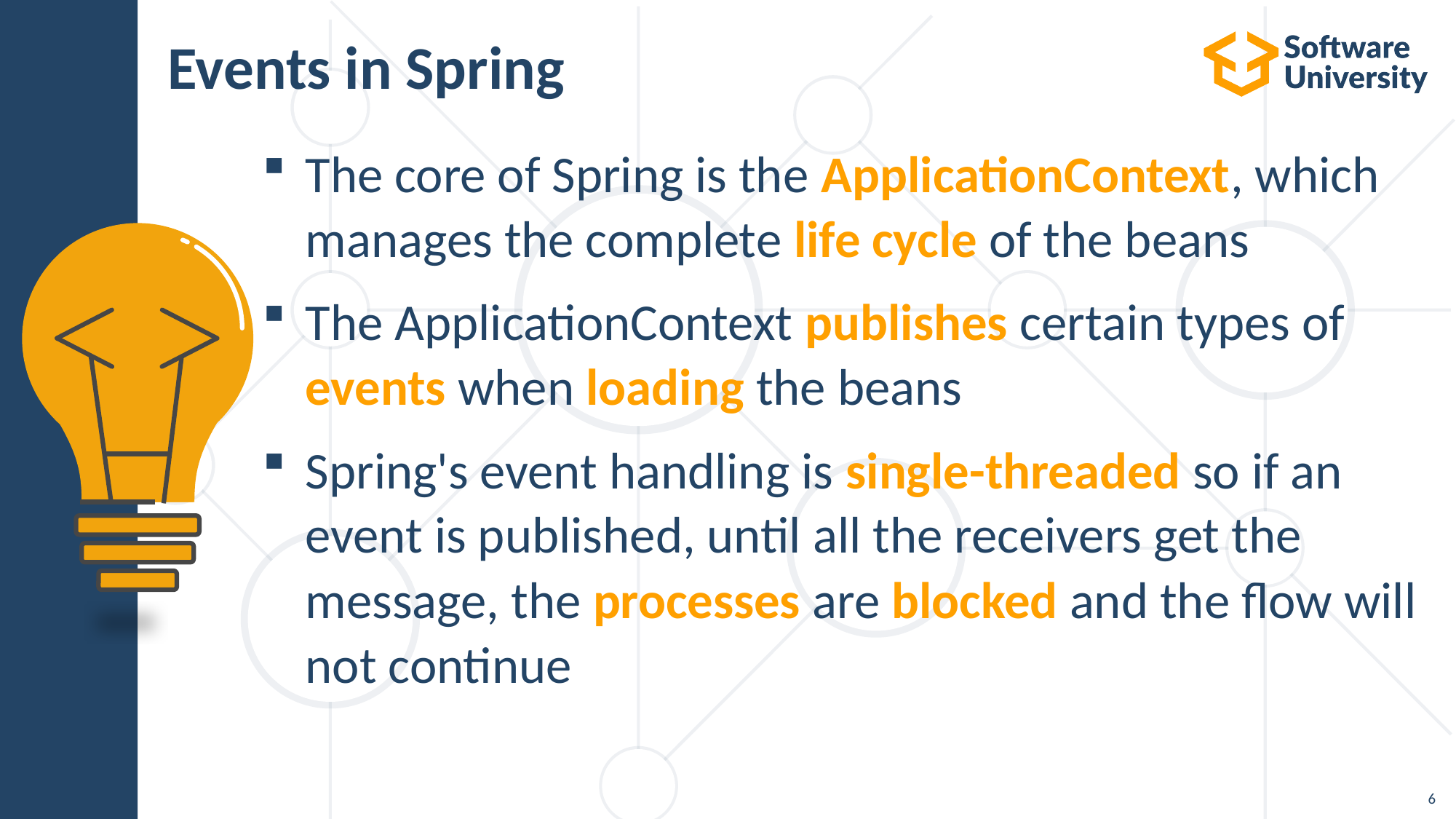

# Events in Spring
The core of Spring is the ApplicationContext, which
manages the complete life cycle of the beans
The ApplicationContext publishes certain types of
events when loading the beans
Spring's event handling is single-threaded so if an event is published, until all the receivers get the message, the processes are blocked and the flow will not continue
6